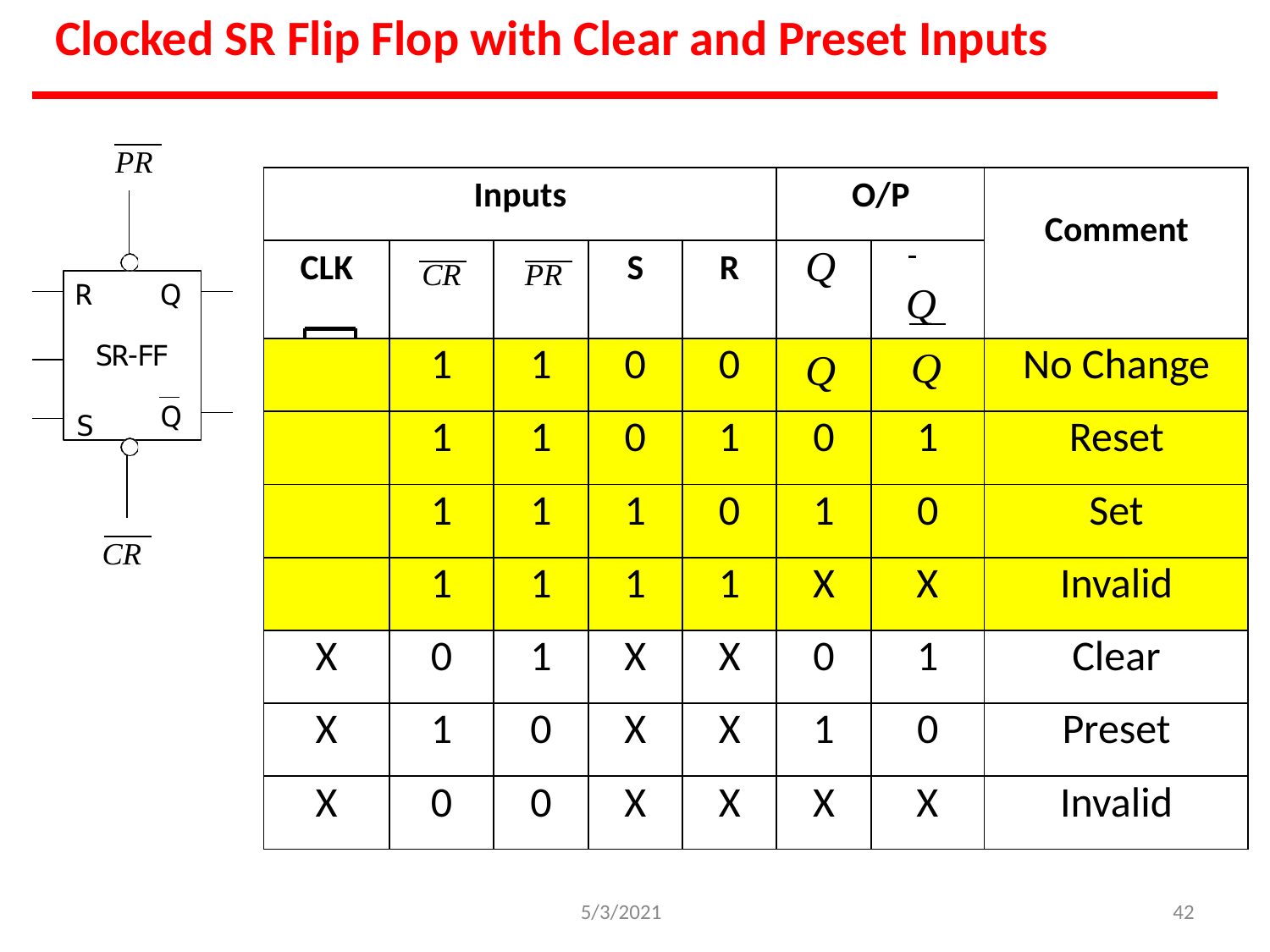

# Clocked SR Flip Flop with Clear and Preset Inputs

PR

| Inputs |  |  |  |  | O/P |  | Comment |
| --- | --- | --- | --- | --- | --- | --- | --- |
| CLK | CR | PR | S | R | Q | Q |  |
|  | 1 | 1 | 0 | 0 | Q | Q | No Change |
|  | 1 | 1 | 0 | 1 | 0 | 1 | Reset |
|  | 1 | 1 | 1 | 0 | 1 | 0 | Set |
|  | 1 | 1 | 1 | 1 | X | X | Invalid |
| X | 0 | 1 | X | X | 0 | 1 | Clear |
| X | 1 | 0 | X | X | 1 | 0 | Preset |
| X | 0 | 0 | X | X | X | X | Invalid |

R

S
Q
SR-FF
Q

CR

5/3/2021
42